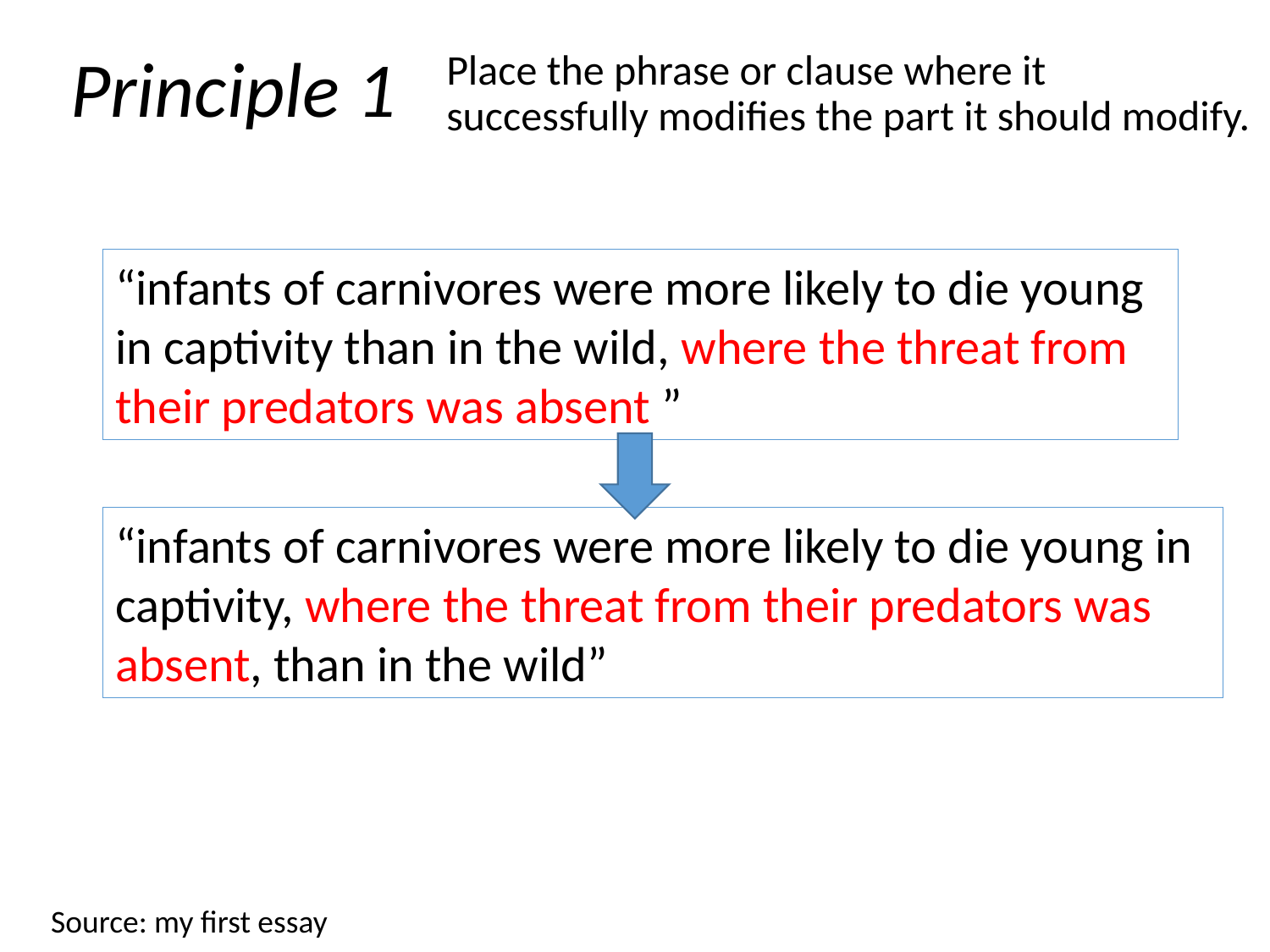

# Principle 1
Place the phrase or clause where it successfully modifies the part it should modify.
“infants of carnivores were more likely to die young in captivity than in the wild, where the threat from their predators was absent ”

“infants of carnivores were more likely to die young in captivity, where the threat from their predators was absent, than in the wild”
Source: my first essay